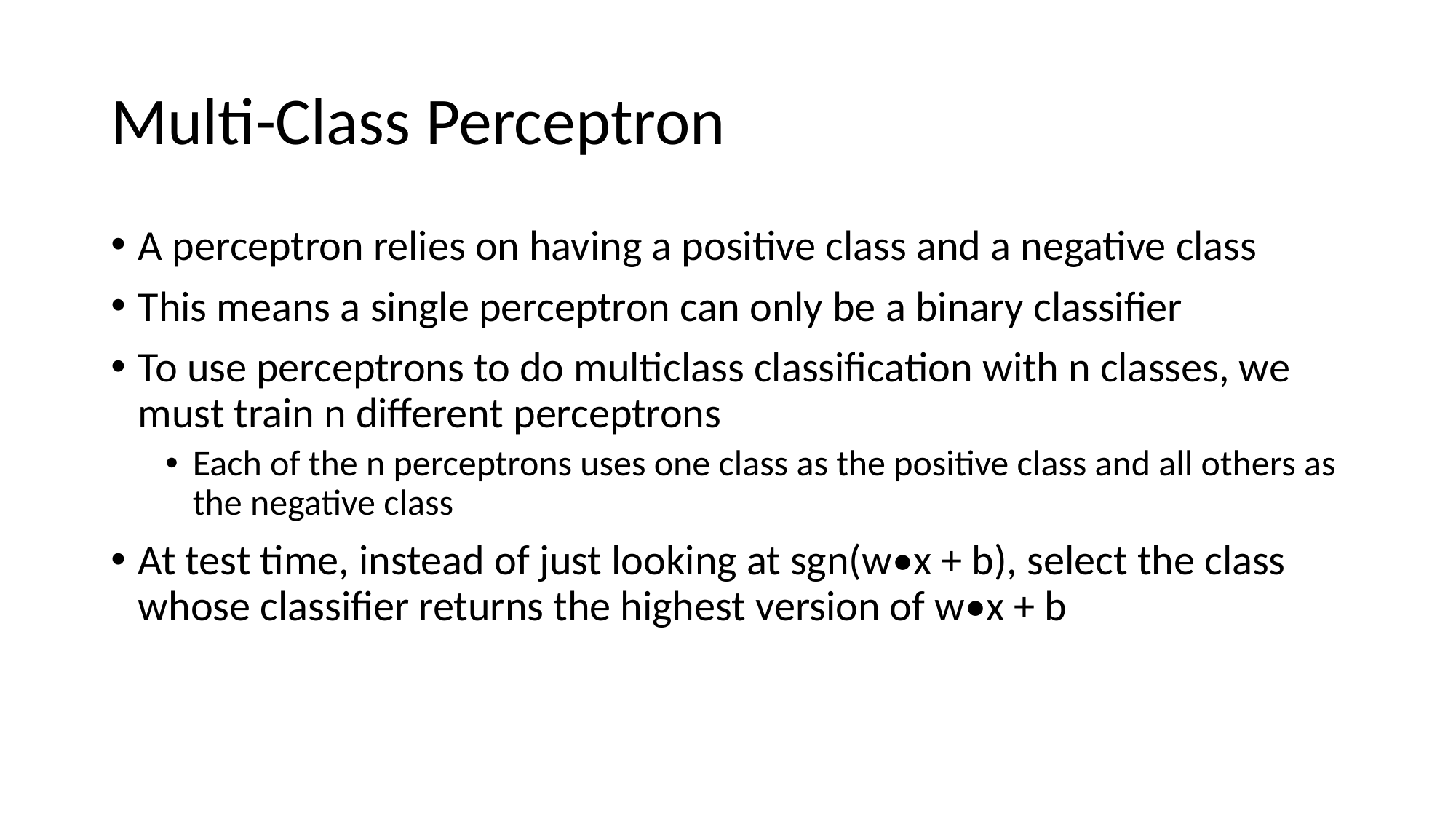

# Multi-Class Perceptron
A perceptron relies on having a positive class and a negative class
This means a single perceptron can only be a binary classifier
To use perceptrons to do multiclass classification with n classes, we must train n different perceptrons
Each of the n perceptrons uses one class as the positive class and all others as the negative class
At test time, instead of just looking at sgn(w•x + b), select the class whose classifier returns the highest version of w•x + b